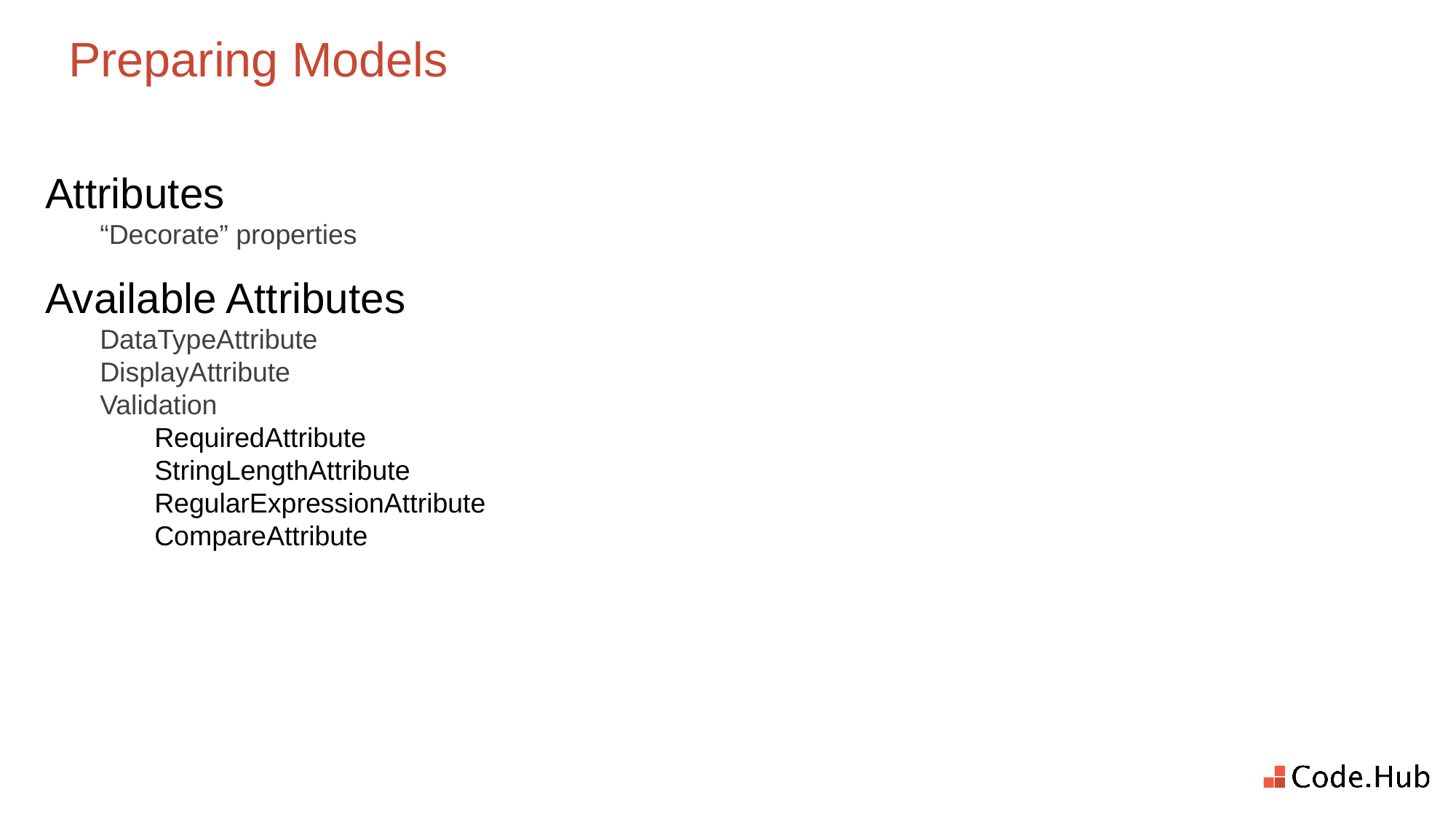

# Preparing Models
Attributes
“Decorate” properties
Available Attributes
DataTypeAttribute
DisplayAttribute
Validation
RequiredAttribute
StringLengthAttribute
RegularExpressionAttribute
CompareAttribute